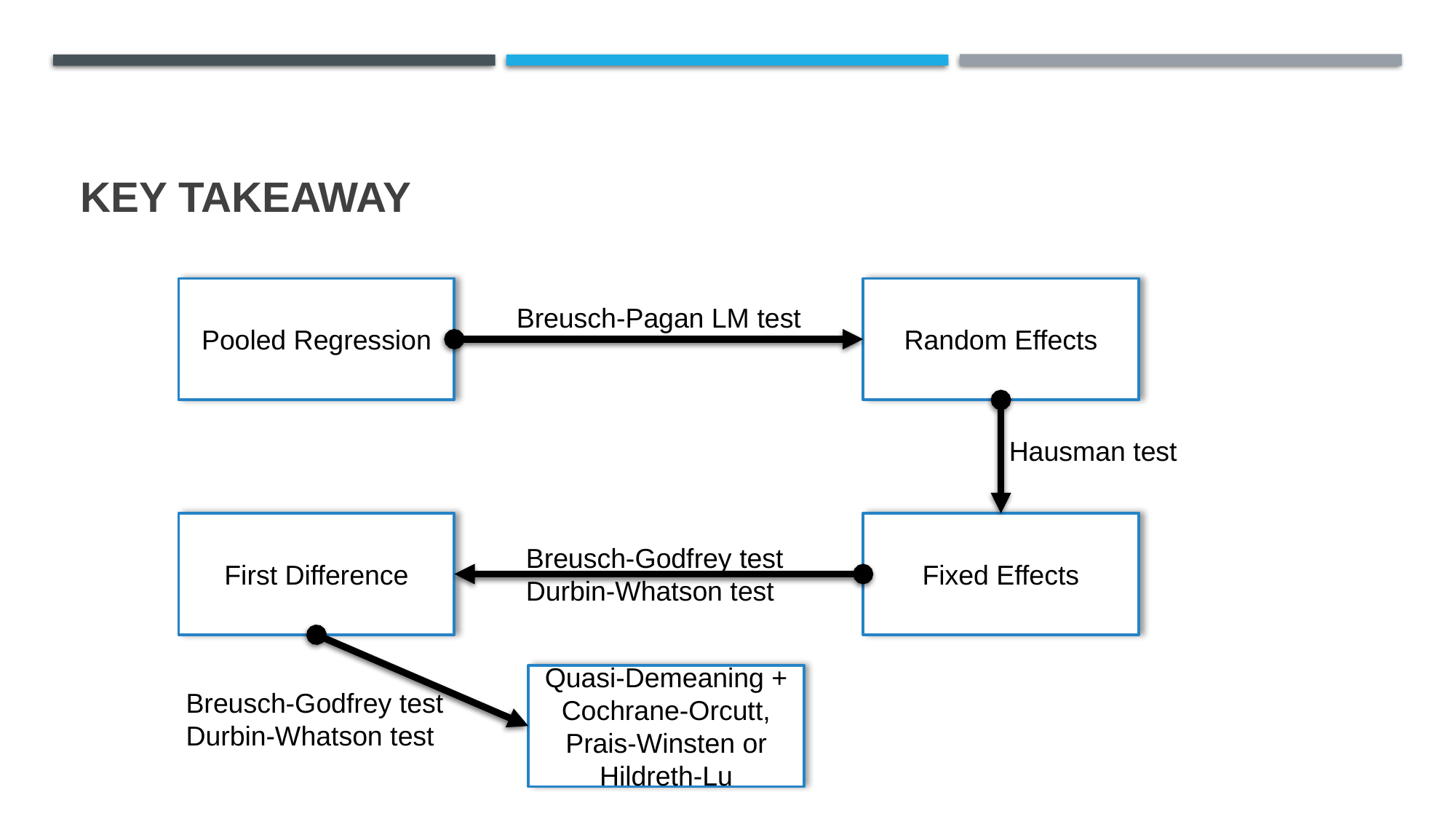

# Key Takeaway
Pooled Regression
Random Effects
Breusch-Pagan LM test
Hausman test
First Difference
Fixed Effects
Breusch-Godfrey test
Durbin-Whatson test
Quasi-Demeaning +
Cochrane-Orcutt,
Prais-Winsten or
Hildreth-Lu
Breusch-Godfrey test
Durbin-Whatson test